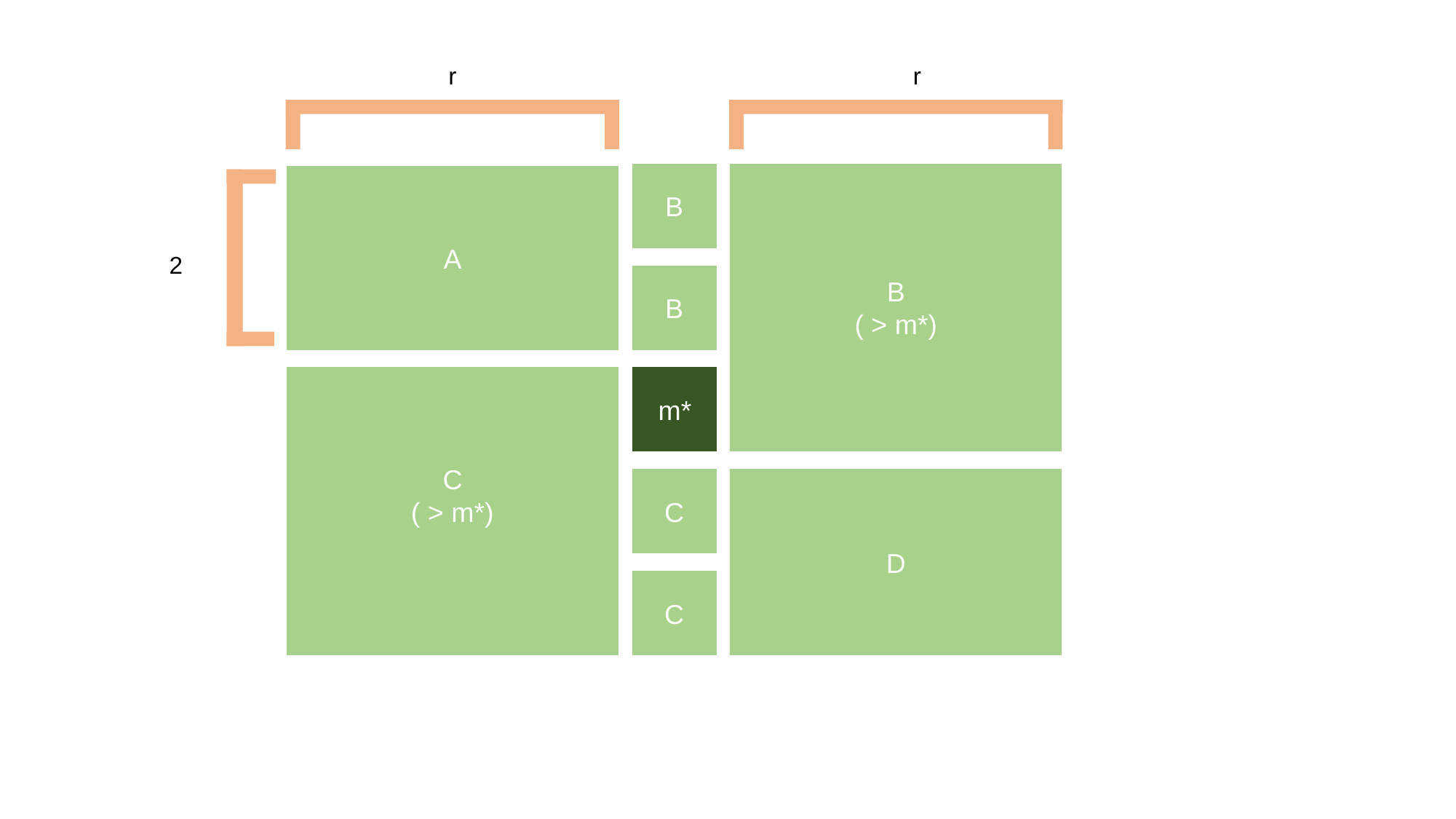

r
r

B
( > m*)
B
A

2

B

m*
C
( > m*)

C
D
C